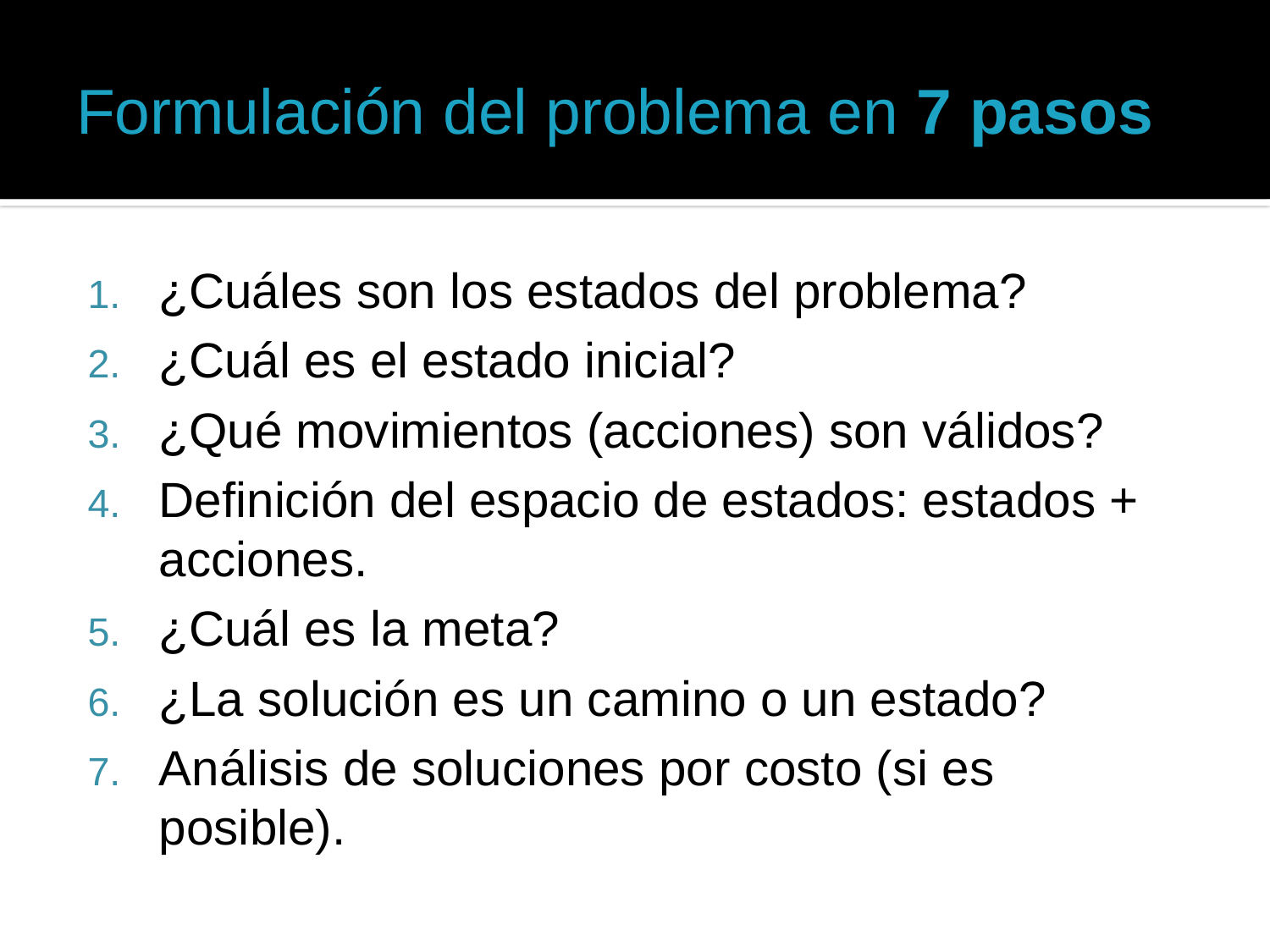

# Formulación del problema en 7 pasos
¿Cuáles son los estados del problema?
¿Cuál es el estado inicial?
¿Qué movimientos (acciones) son válidos?
Definición del espacio de estados: estados + acciones.
¿Cuál es la meta?
¿La solución es un camino o un estado?
Análisis de soluciones por costo (si es posible).